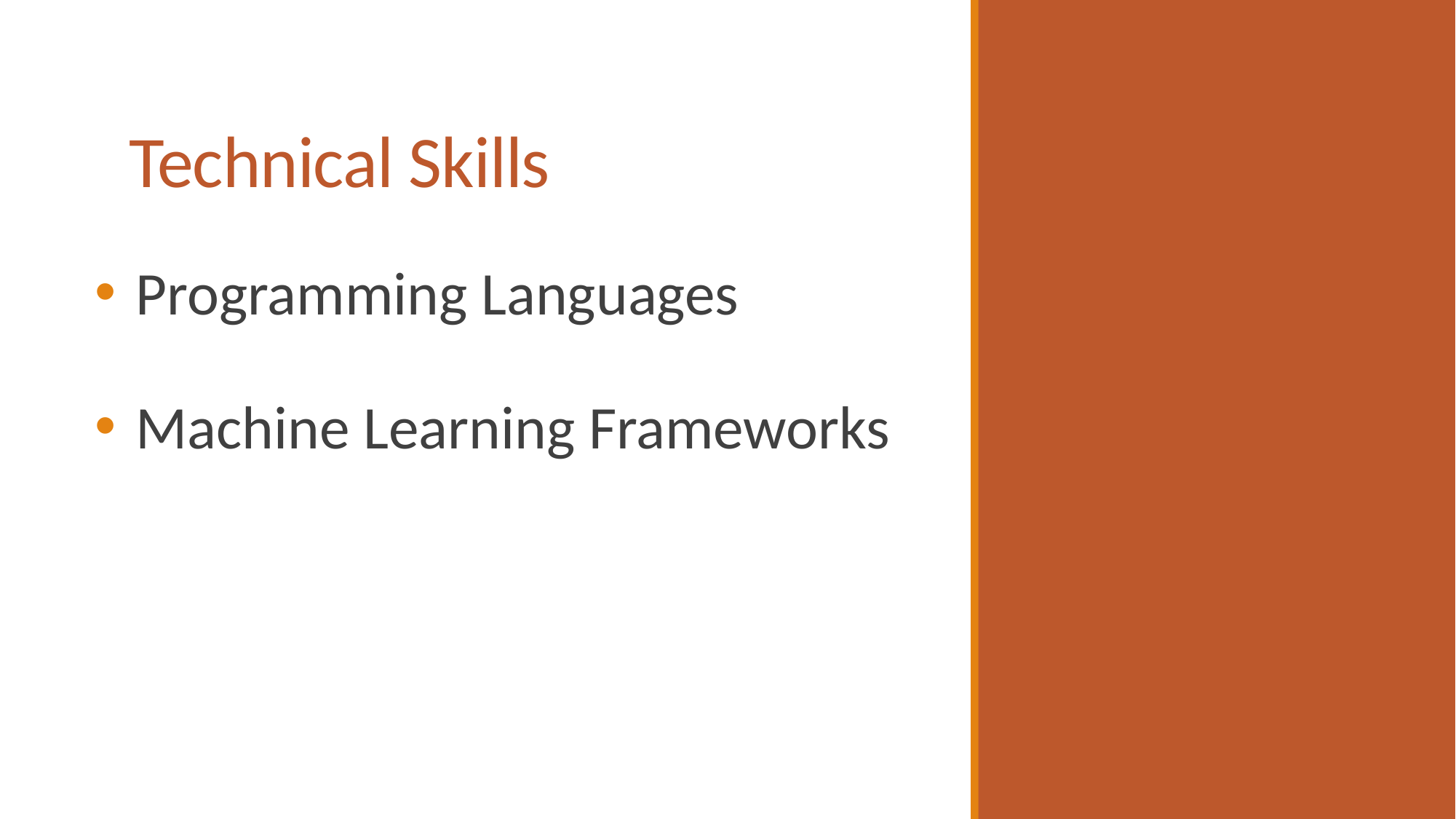

Technical Skills
Programming Languages

Machine Learning Frameworks